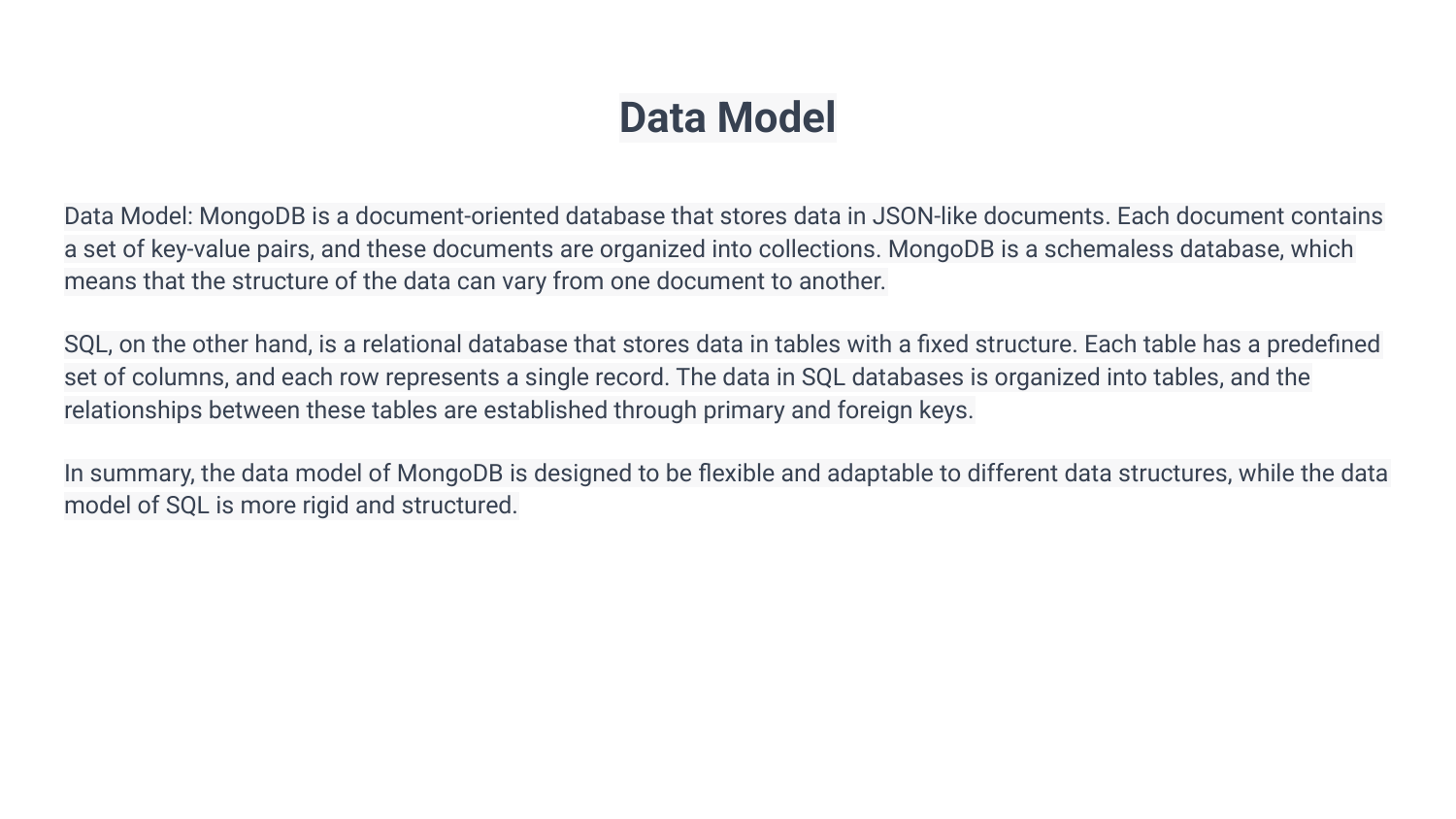

# Data Model
Data Model: MongoDB is a document-oriented database that stores data in JSON-like documents. Each document contains a set of key-value pairs, and these documents are organized into collections. MongoDB is a schemaless database, which means that the structure of the data can vary from one document to another.
SQL, on the other hand, is a relational database that stores data in tables with a fixed structure. Each table has a predefined set of columns, and each row represents a single record. The data in SQL databases is organized into tables, and the relationships between these tables are established through primary and foreign keys.
In summary, the data model of MongoDB is designed to be flexible and adaptable to different data structures, while the data model of SQL is more rigid and structured.